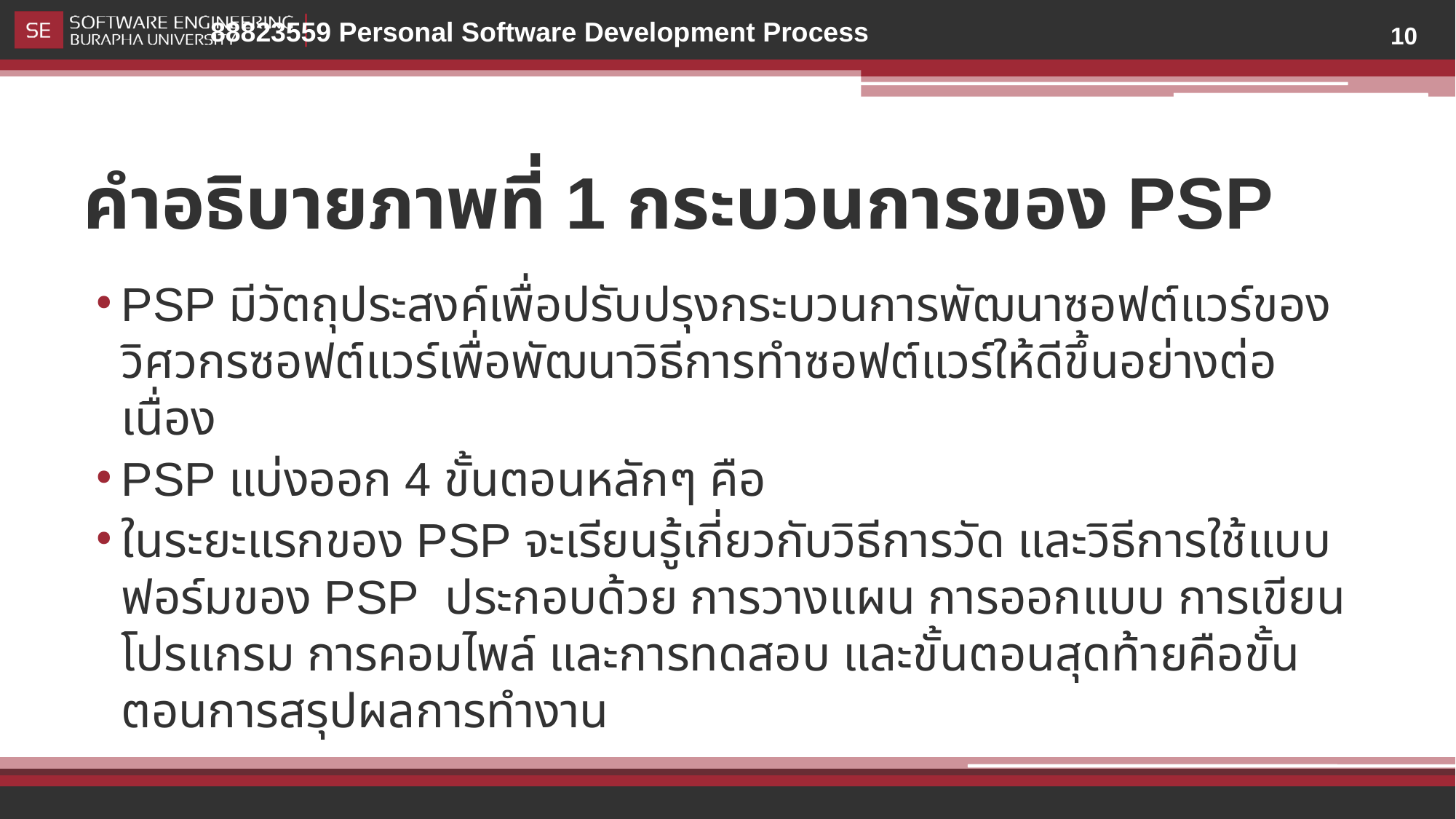

10
# คำอธิบายภาพที่ 1 กระบวนการของ PSP
PSP มีวัตถุประสงค์เพื่อปรับปรุงกระบวนการพัฒนาซอฟต์แวร์ของวิศวกรซอฟต์แวร์เพื่อพัฒนาวิธีการทำซอฟต์แวร์ให้ดีขึ้นอย่างต่อเนื่อง
PSP แบ่งออก 4 ขั้นตอนหลักๆ คือ
ในระยะแรกของ PSP จะเรียนรู้เกี่ยวกับวิธีการวัด และวิธีการใช้แบบฟอร์มของ PSP  ประกอบด้วย การวางแผน การออกแบบ การเขียนโปรแกรม การคอมไพล์ และการทดสอบ และขั้นตอนสุดท้ายคือขั้นตอนการสรุปผลการทำงาน